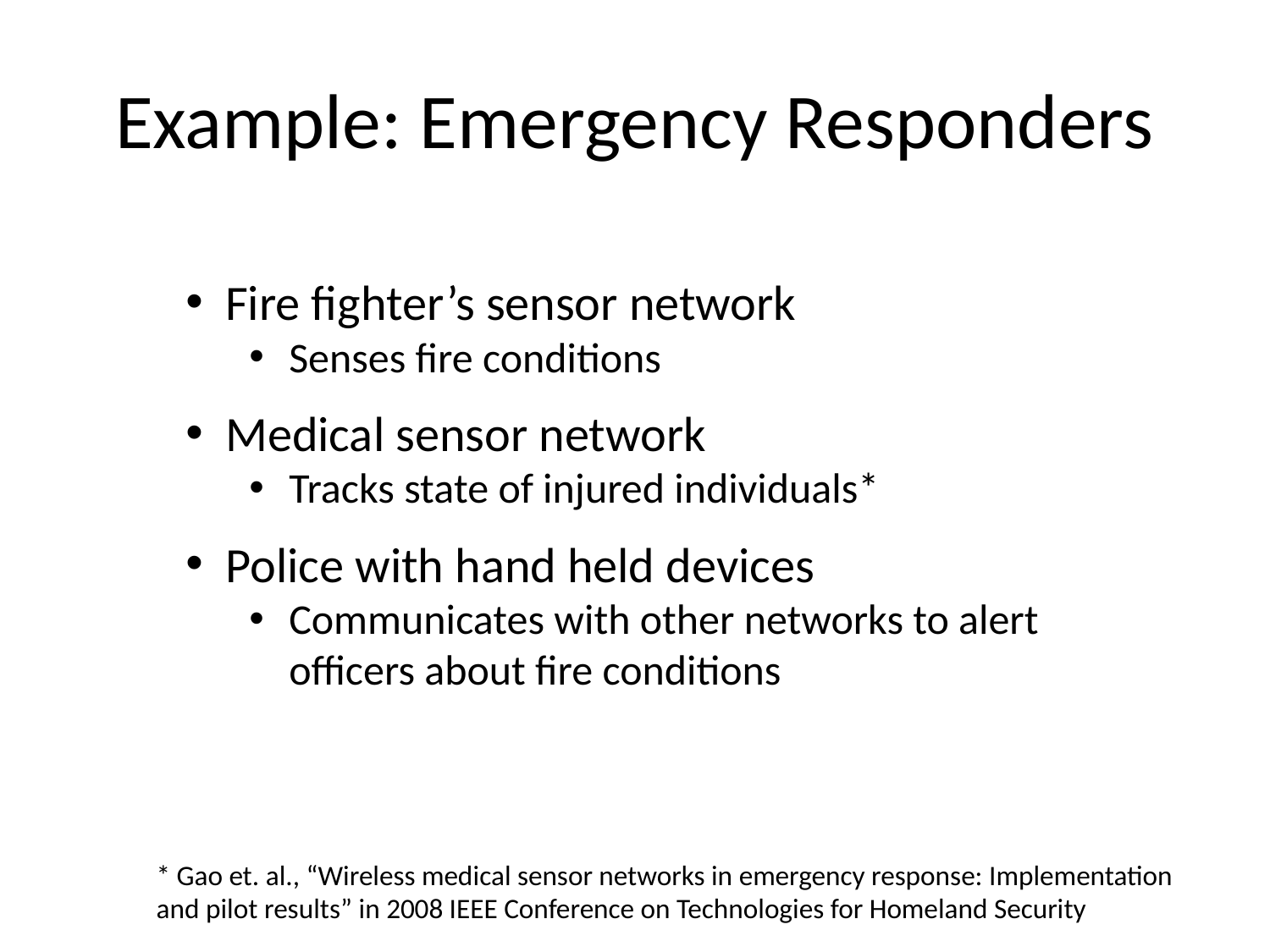

# Example: Emergency Responders
Fire fighter’s sensor network
Senses fire conditions
Medical sensor network
Tracks state of injured individuals*
Police with hand held devices
Communicates with other networks to alert
officers about fire conditions
* Gao et. al., “Wireless medical sensor networks in emergency response: Implementation
and pilot results” in 2008 IEEE Conference on Technologies for Homeland Security